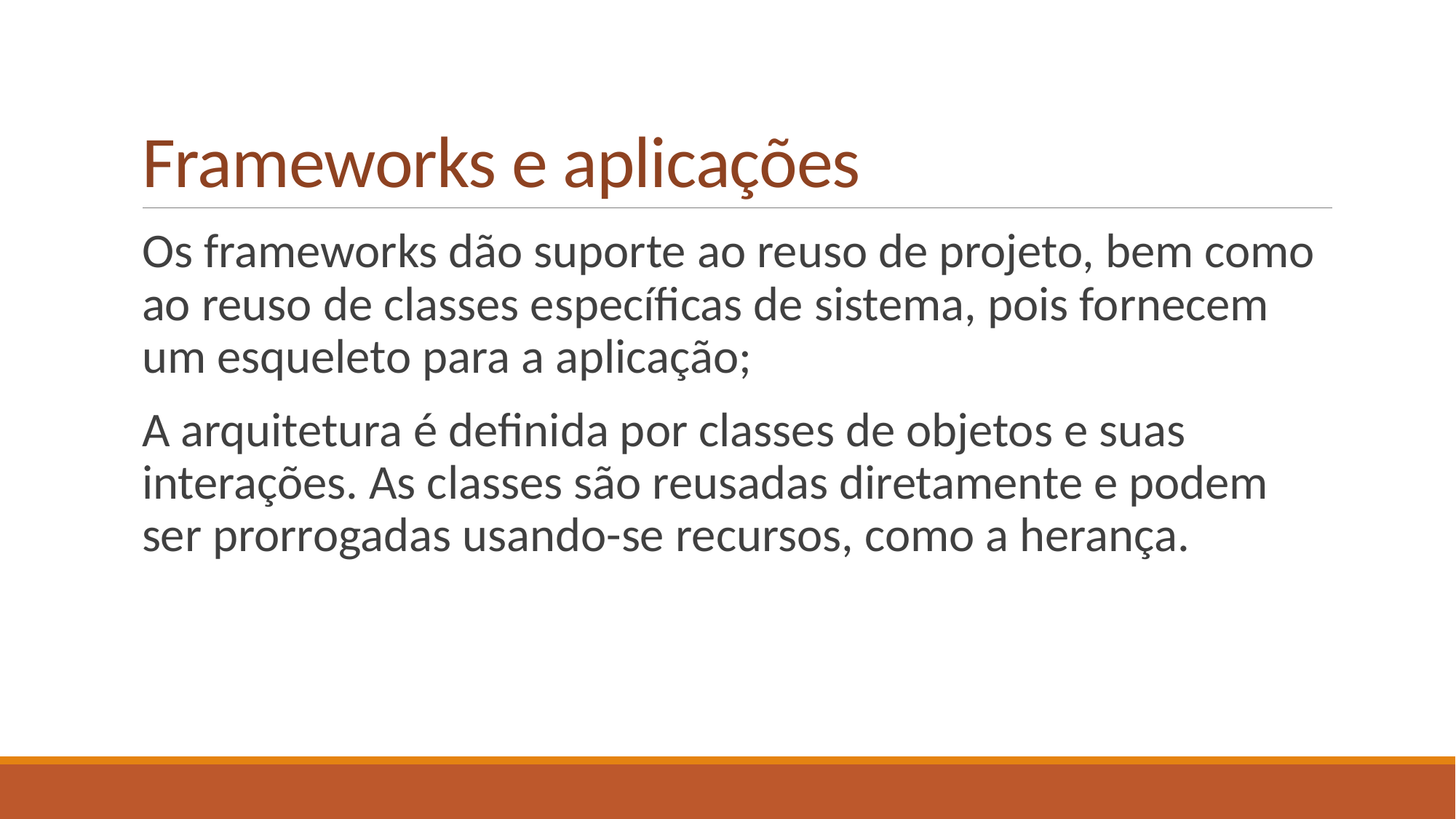

# Frameworks e aplicações
Os frameworks dão suporte ao reuso de projeto, bem como ao reuso de classes específicas de sistema, pois fornecem um esqueleto para a aplicação;
A arquitetura é definida por classes de objetos e suas interações. As classes são reusadas diretamente e podem ser prorrogadas usando-se recursos, como a herança.